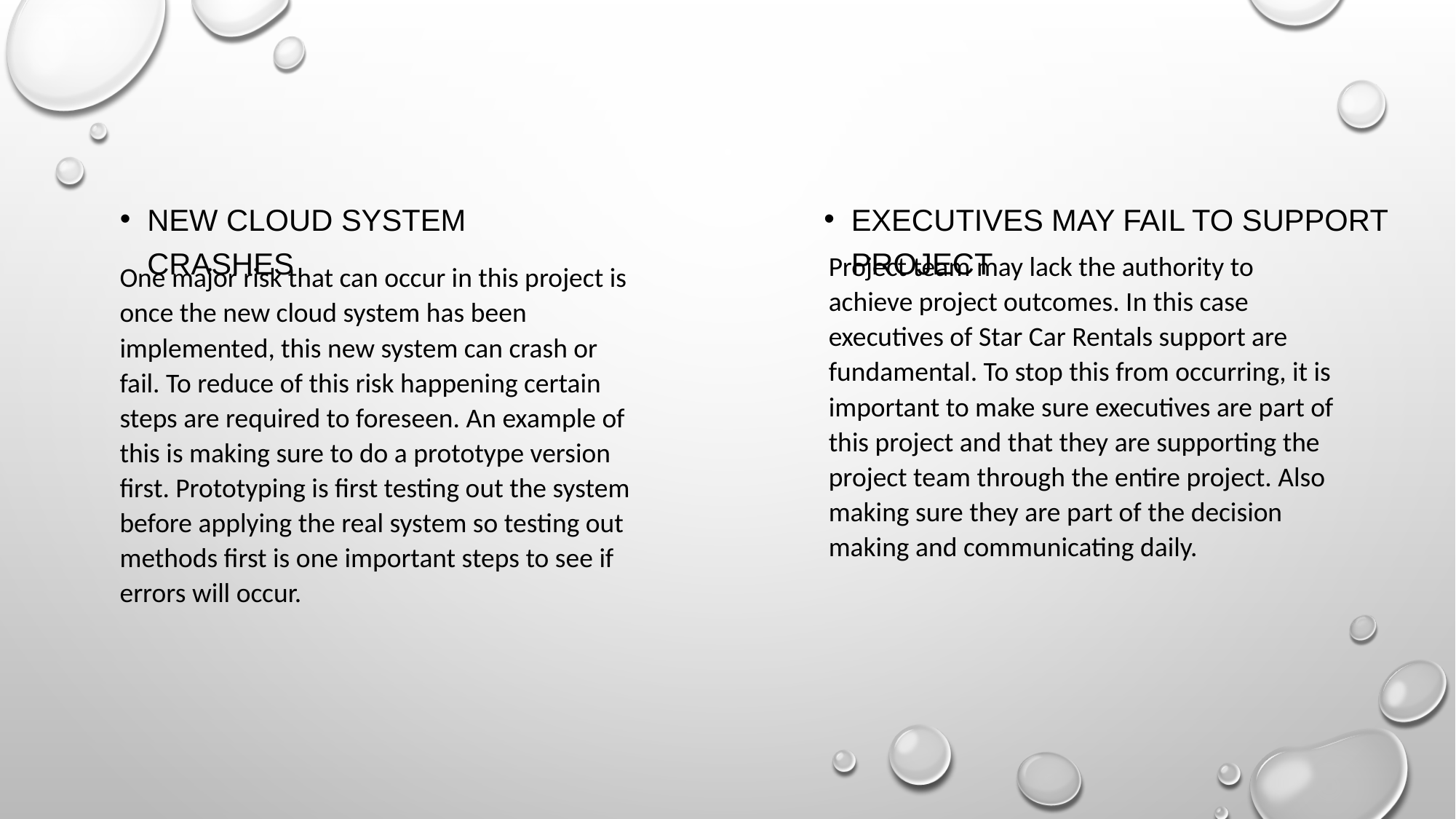

New cloud system crashes

Executives may fail to support project

Project team may lack the authority to achieve project outcomes. In this case executives of Star Car Rentals support are fundamental. To stop this from occurring, it is important to make sure executives are part of this project and that they are supporting the project team through the entire project. Also making sure they are part of the decision making and communicating daily.
One major risk that can occur in this project is once the new cloud system has been implemented, this new system can crash or fail. To reduce of this risk happening certain steps are required to foreseen. An example of this is making sure to do a prototype version first. Prototyping is first testing out the system before applying the real system so testing out methods first is one important steps to see if errors will occur.